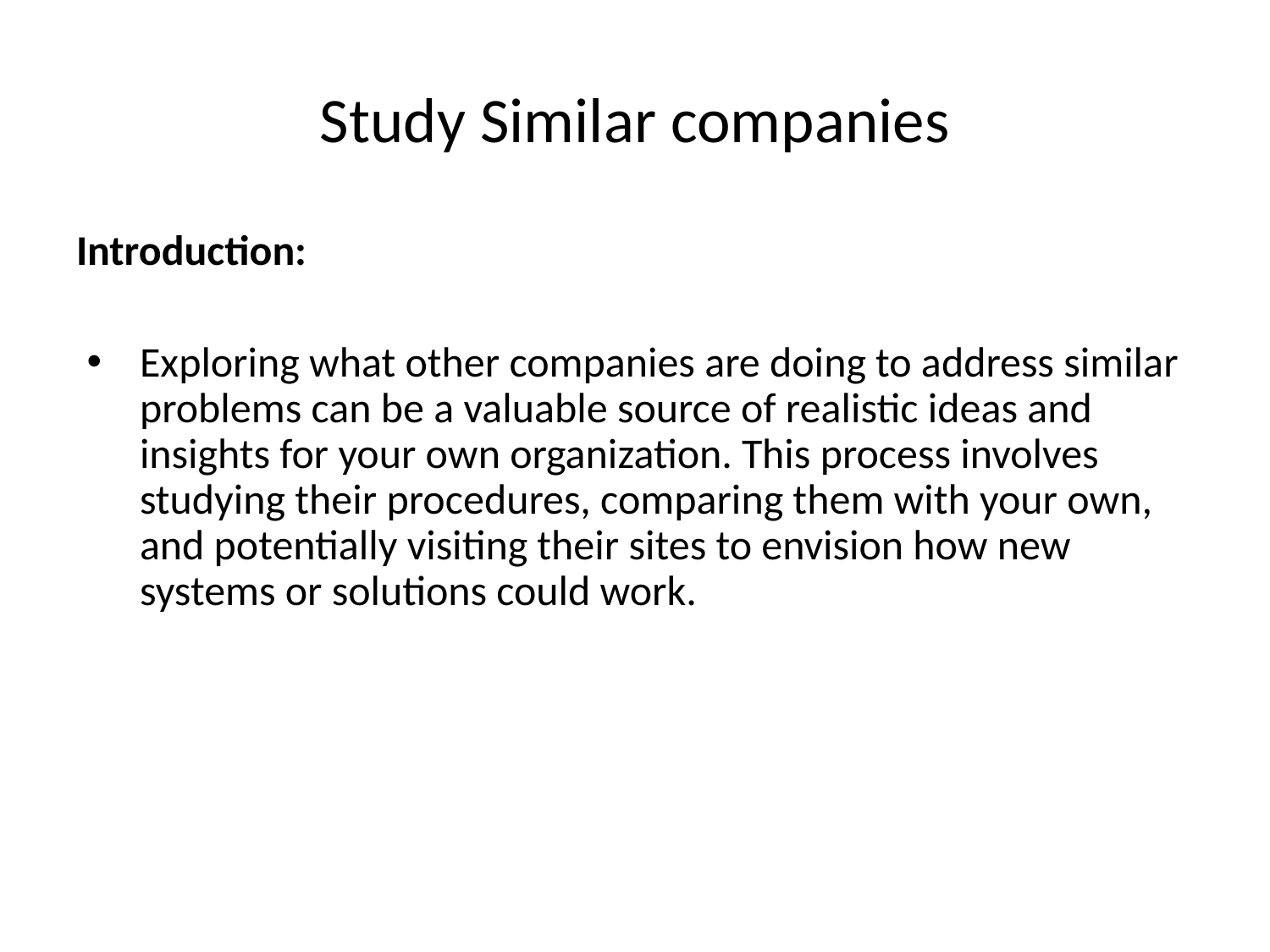

# Study Similar companies
Introduction:

Exploring what other companies are doing to address similar problems can be a valuable source of realistic ideas and insights for your own organization. This process involves studying their procedures, comparing them with your own, and potentially visiting their sites to envision how new systems or solutions could work.